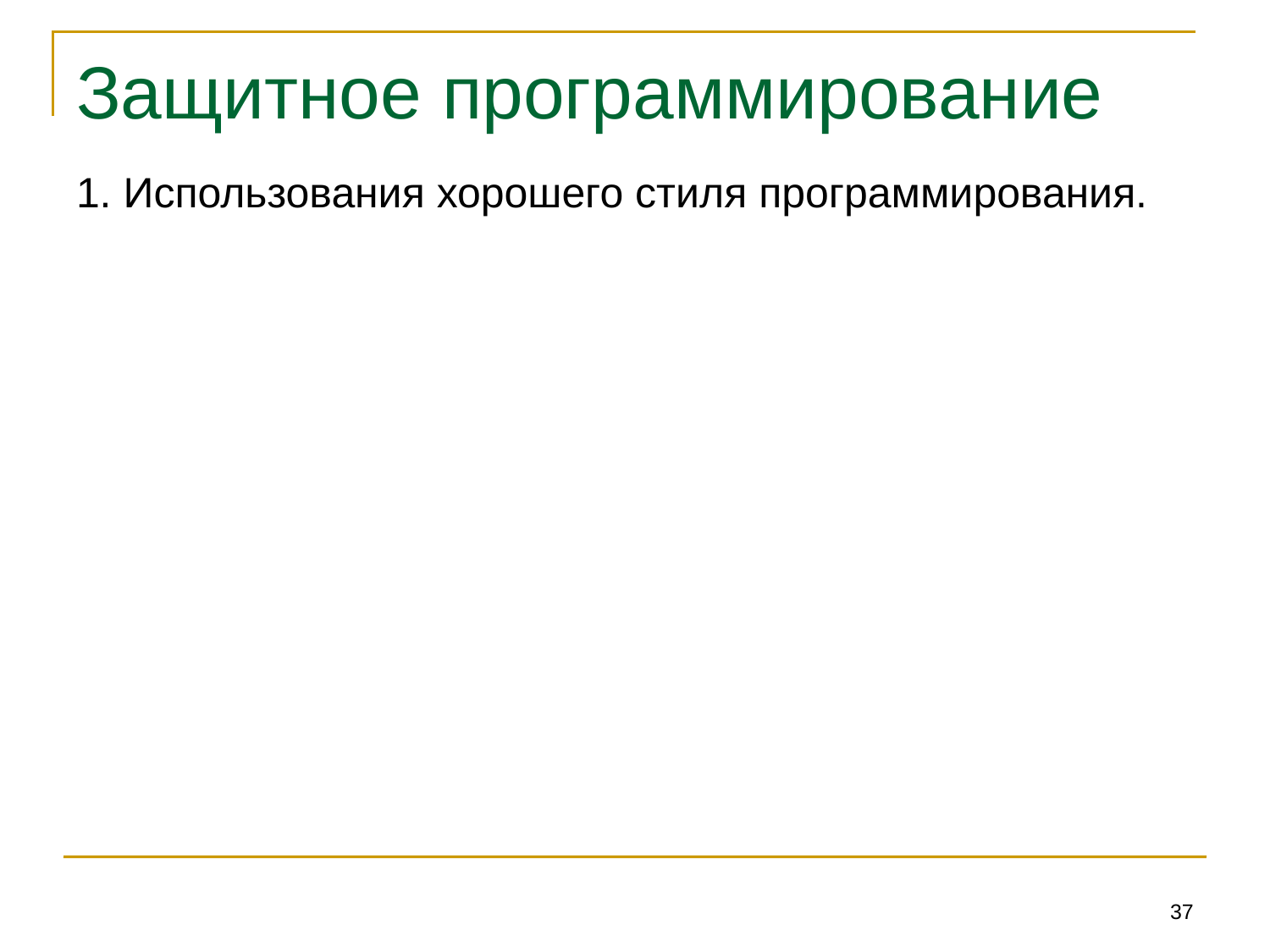

# Защитное программирование
1. Использования хорошего стиля программирования.

37